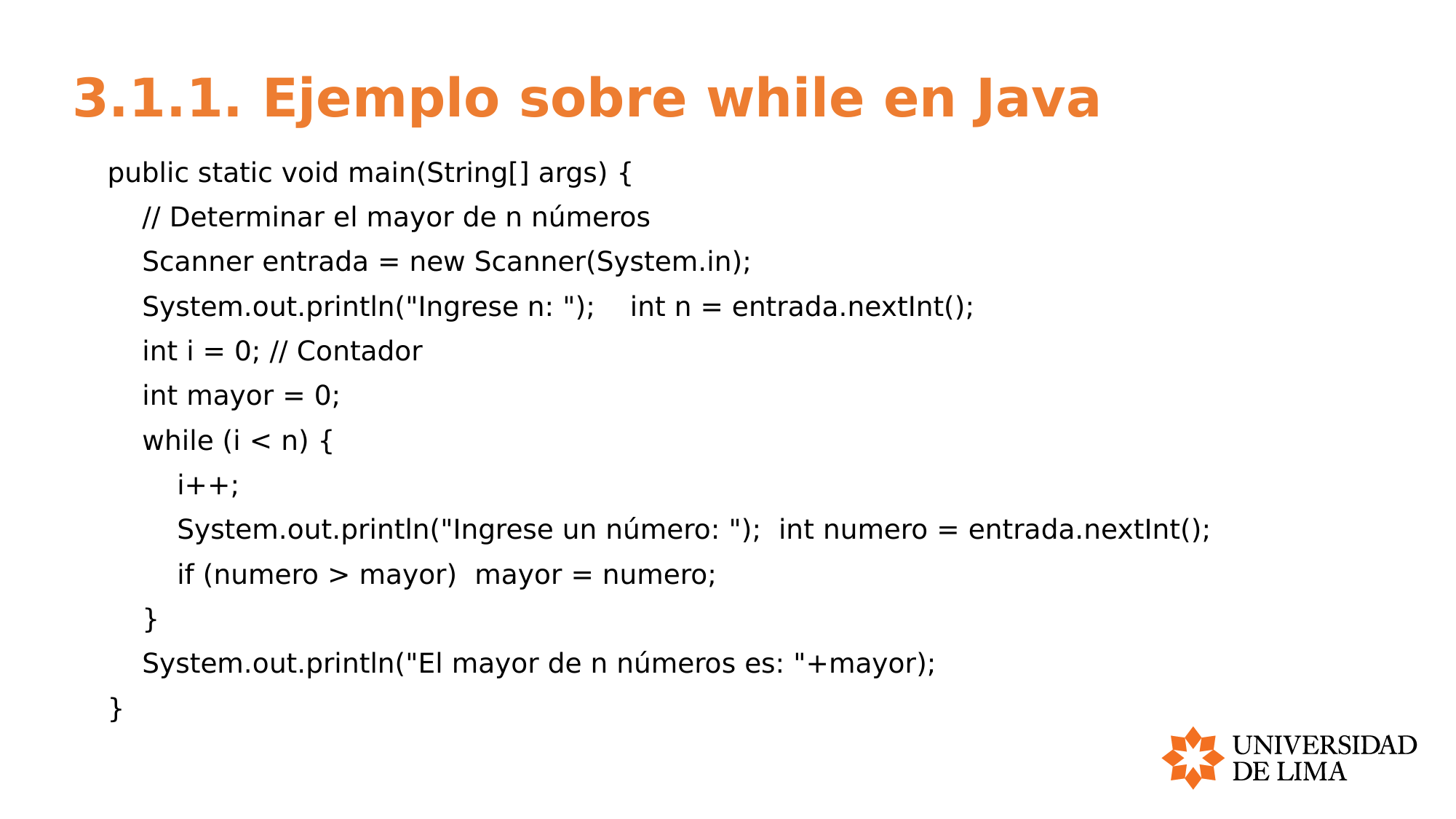

# 3.1.1. Ejemplo sobre while en Java
    public static void main(String[] args) {
        // Determinar el mayor de n números
        Scanner entrada = new Scanner(System.in);
        System.out.println("Ingrese n: ");    int n = entrada.nextInt();
        int i = 0; // Contador
        int mayor = 0;
        while (i < n) {
            i++;
            System.out.println("Ingrese un número: ");  int numero = entrada.nextInt();
            if (numero > mayor)  mayor = numero;
        }
        System.out.println("El mayor de n números es: "+mayor);
    }